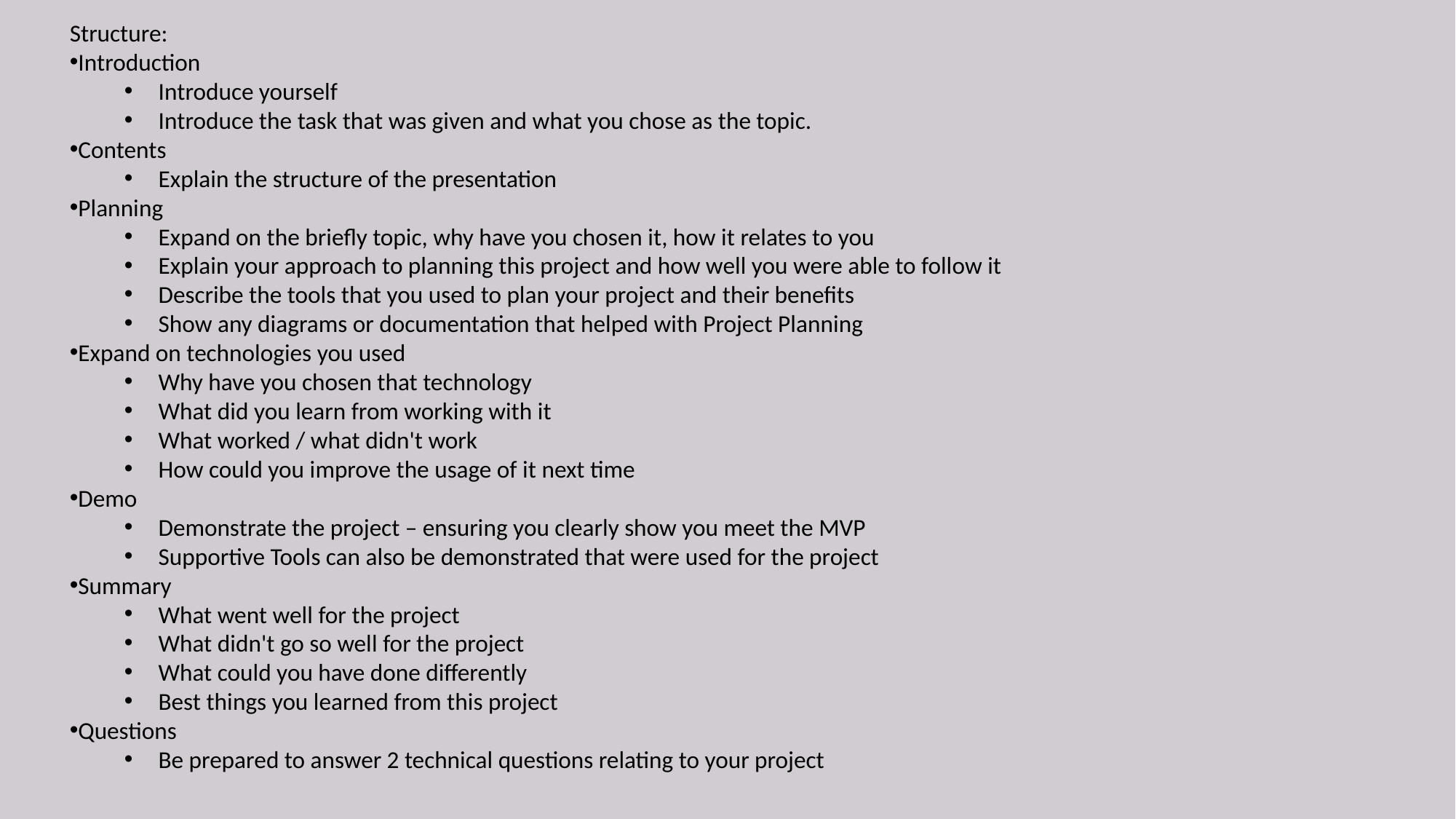

Structure:
Introduction
Introduce yourself
Introduce the task that was given and what you chose as the topic.
Contents
Explain the structure of the presentation
Planning
Expand on the briefly topic, why have you chosen it, how it relates to you
Explain your approach to planning this project and how well you were able to follow it
Describe the tools that you used to plan your project and their benefits
Show any diagrams or documentation that helped with Project Planning
Expand on technologies you used
Why have you chosen that technology
What did you learn from working with it
What worked / what didn't work
How could you improve the usage of it next time
Demo
Demonstrate the project – ensuring you clearly show you meet the MVP
Supportive Tools can also be demonstrated that were used for the project
Summary
What went well for the project
What didn't go so well for the project
What could you have done differently
Best things you learned from this project
Questions
Be prepared to answer 2 technical questions relating to your project